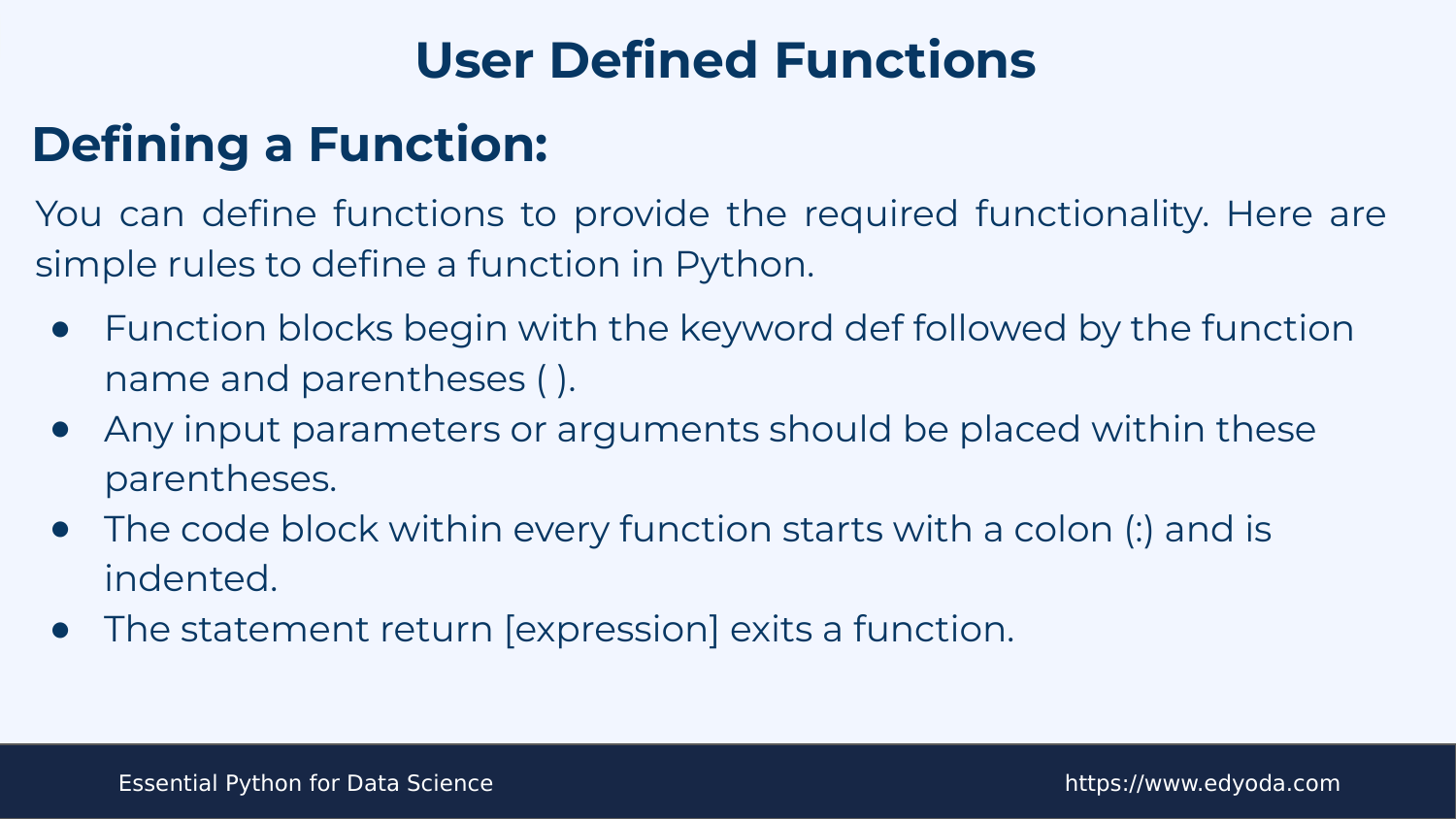

# User Defined Functions

Defining a Function:
You can define functions to provide the required functionality. Here are simple rules to define a function in Python.
Function blocks begin with the keyword def followed by the function name and parentheses ( ).
Any input parameters or arguments should be placed within these parentheses.
The code block within every function starts with a colon (:) and is indented.
The statement return [expression] exits a function.

Essential Python for Data Science
https://www.edyoda.com